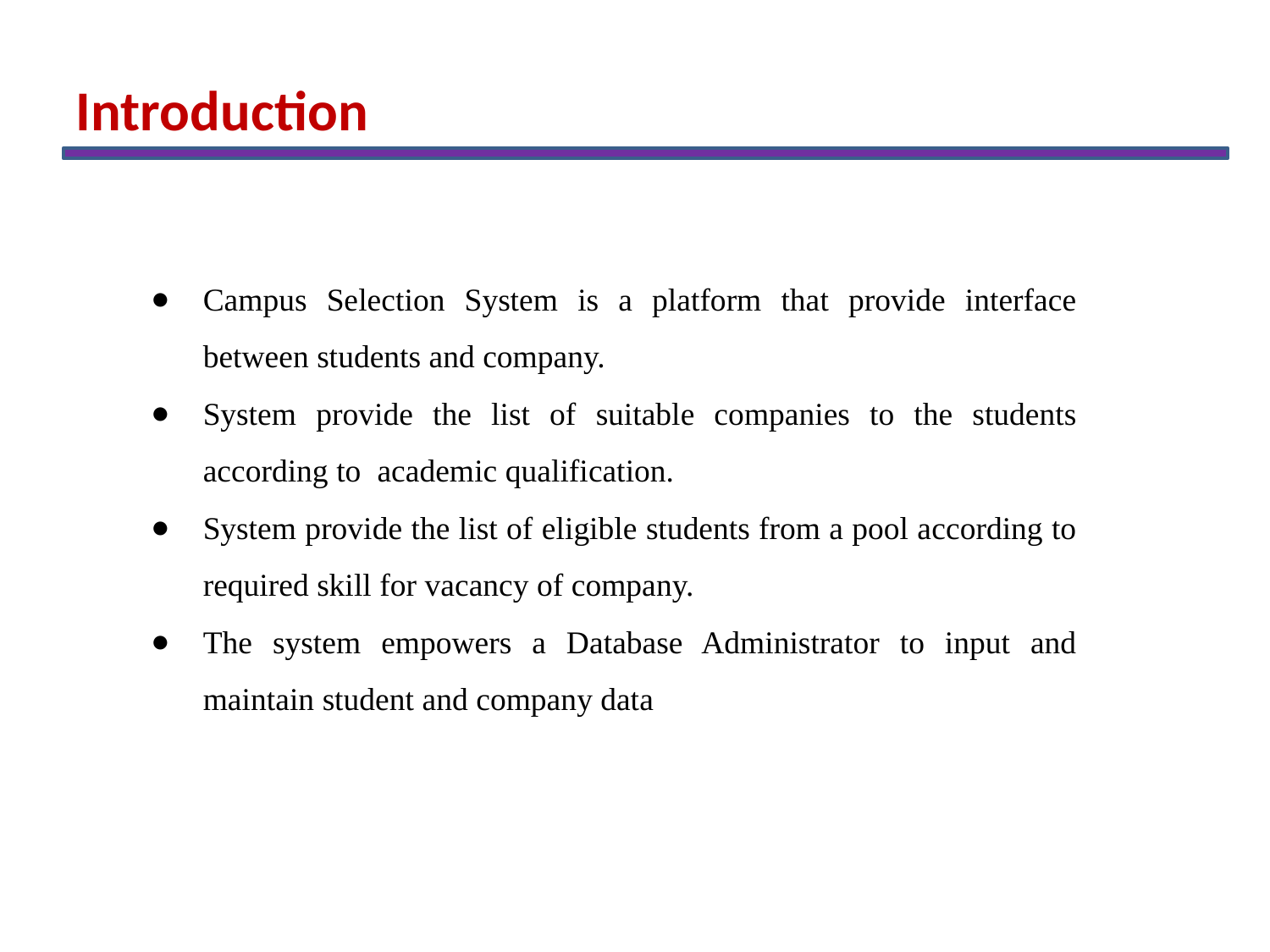

Introduction

Campus Selection System is a platform that provide interface between students and company.
System provide the list of suitable companies to the students according to  academic qualification.
System provide the list of eligible students from a pool according to required skill for vacancy of company.
The system empowers a Database Administrator to input and maintain student and company data